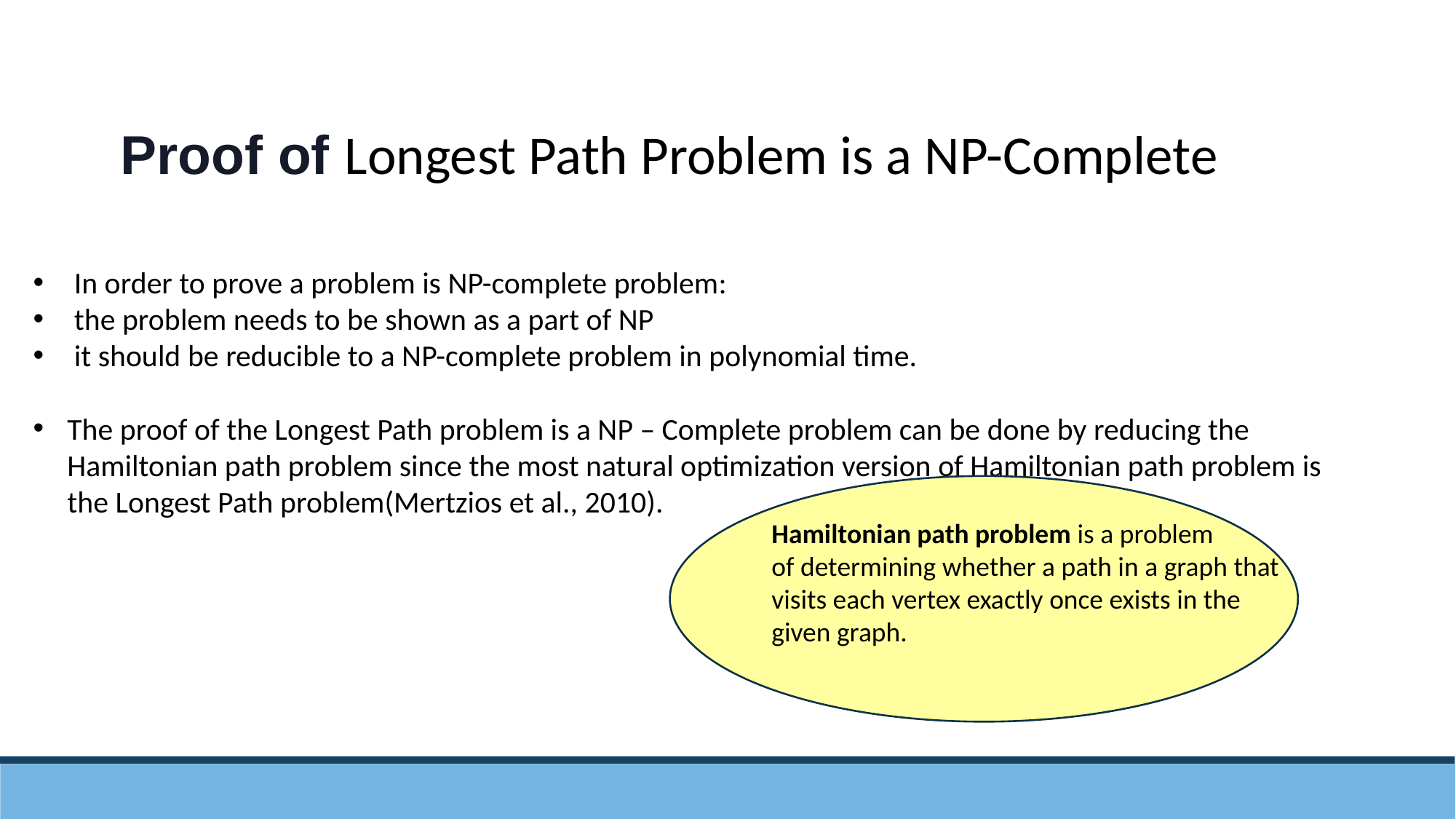

Proof of Longest Path Problem is a NP-Complete Problem :

In order to prove a problem is NP-complete problem:
the problem needs to be shown as a part of NP
it should be reducible to a NP-complete problem in polynomial time.

The proof of the Longest Path problem is a NP – Complete problem can be done by reducing the Hamiltonian path problem since the most natural optimization version of Hamiltonian path problem is the Longest Path problem(Mertzios et al., 2010).

Hamiltonian path problem is a problem
of determining whether a path in a graph that visits each vertex exactly once exists in the given graph.